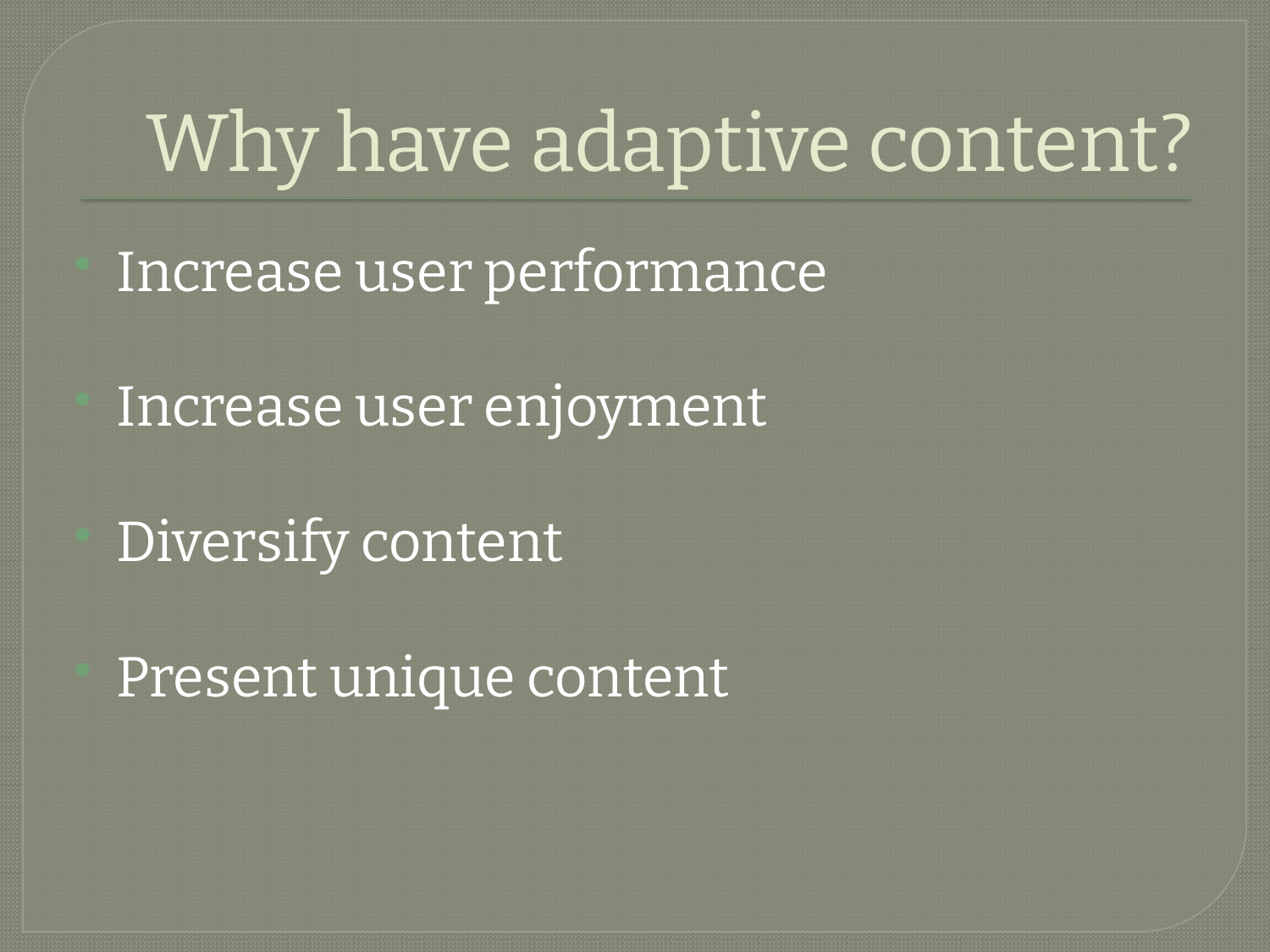

# Why have adaptive content?
Increase user performance

Increase user enjoyment

Diversify content

Present unique content